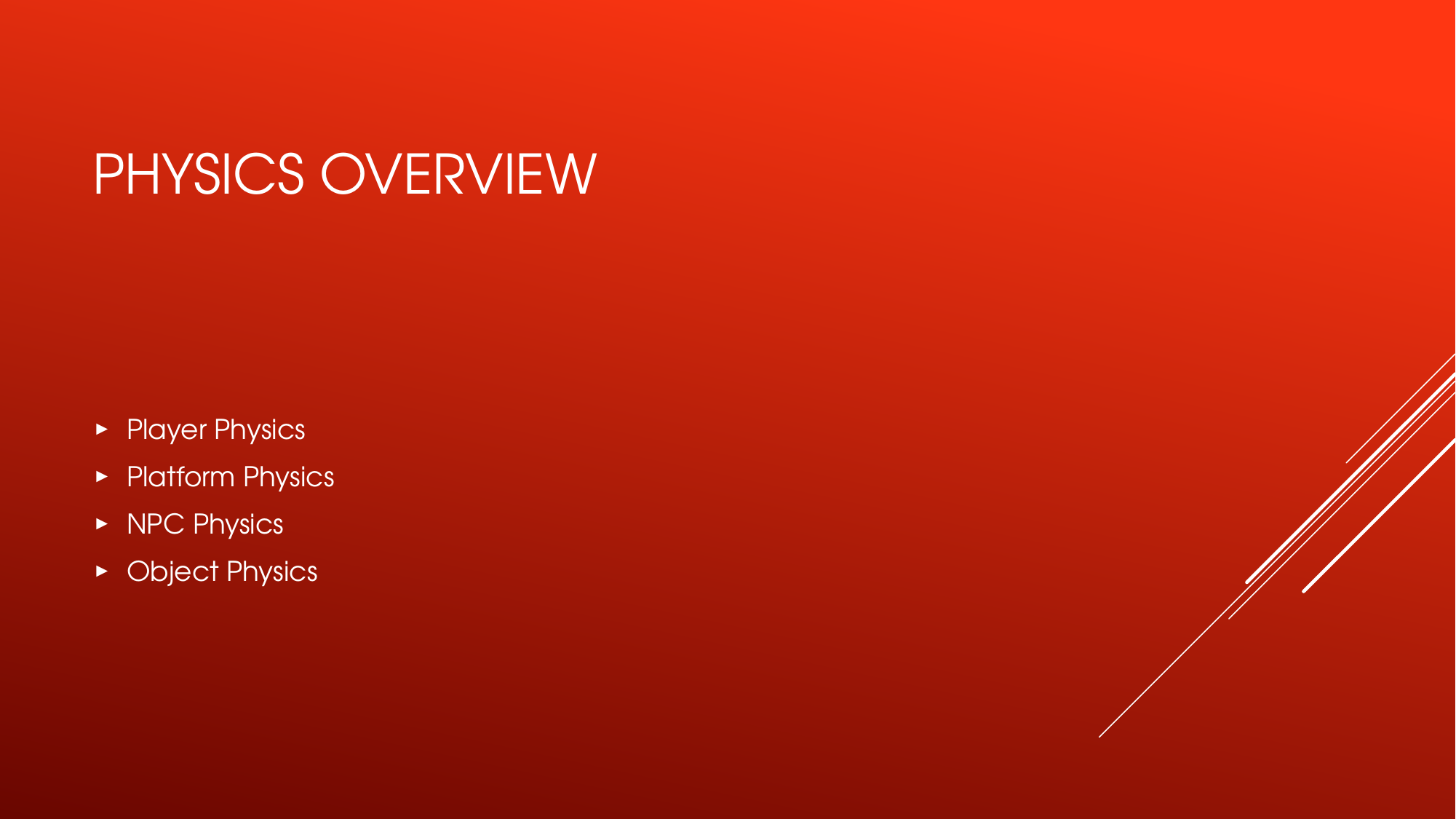

# Physics Overview
Player Physics
Platform Physics
NPC Physics
Object Physics